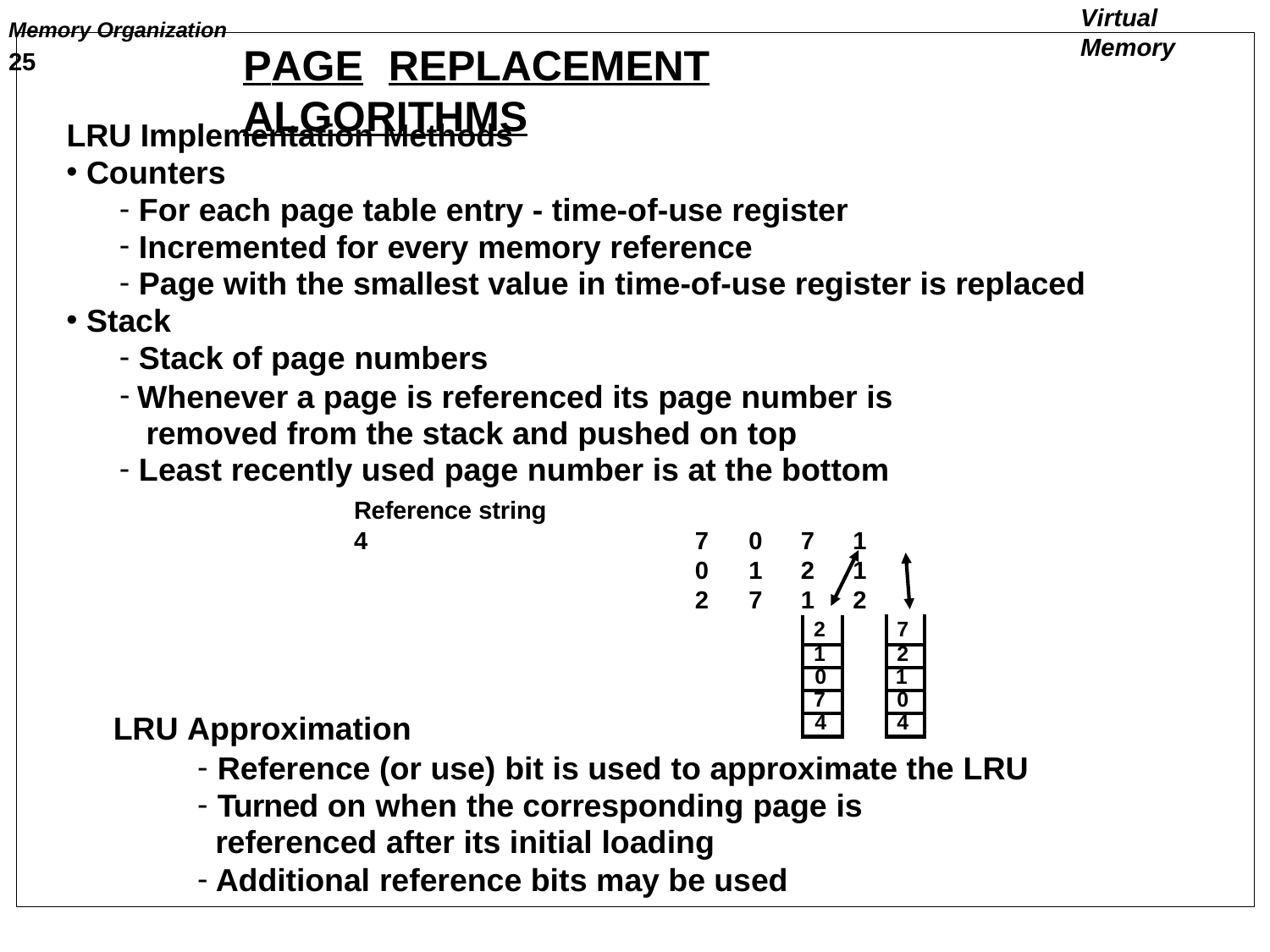

Memory Organization	25
Virtual Memory

# PAGE	REPLACEMENT	ALGORITHMS
LRU Implementation Methods
Counters
For each page table entry - time-of-use register
Incremented for every memory reference
Page with the smallest value in time-of-use register is replaced
Stack
Stack of page numbers
Whenever a page is referenced its page number is  removed from the stack and pushed on top
Least recently used page number is at the bottom
Reference string
4	7	0	7	1	0	1	2	1	2	7	1	2

| 7 |
| --- |
| 2 |
| 1 |
| 0 |
| 4 |
| 2 |
| --- |
| 1 |
| 0 |
| 7 |
| 4 |
LRU Approximation
Reference (or use) bit is used to approximate the LRU
Turned on when the corresponding page is
referenced after its initial loading
Additional reference bits may be used